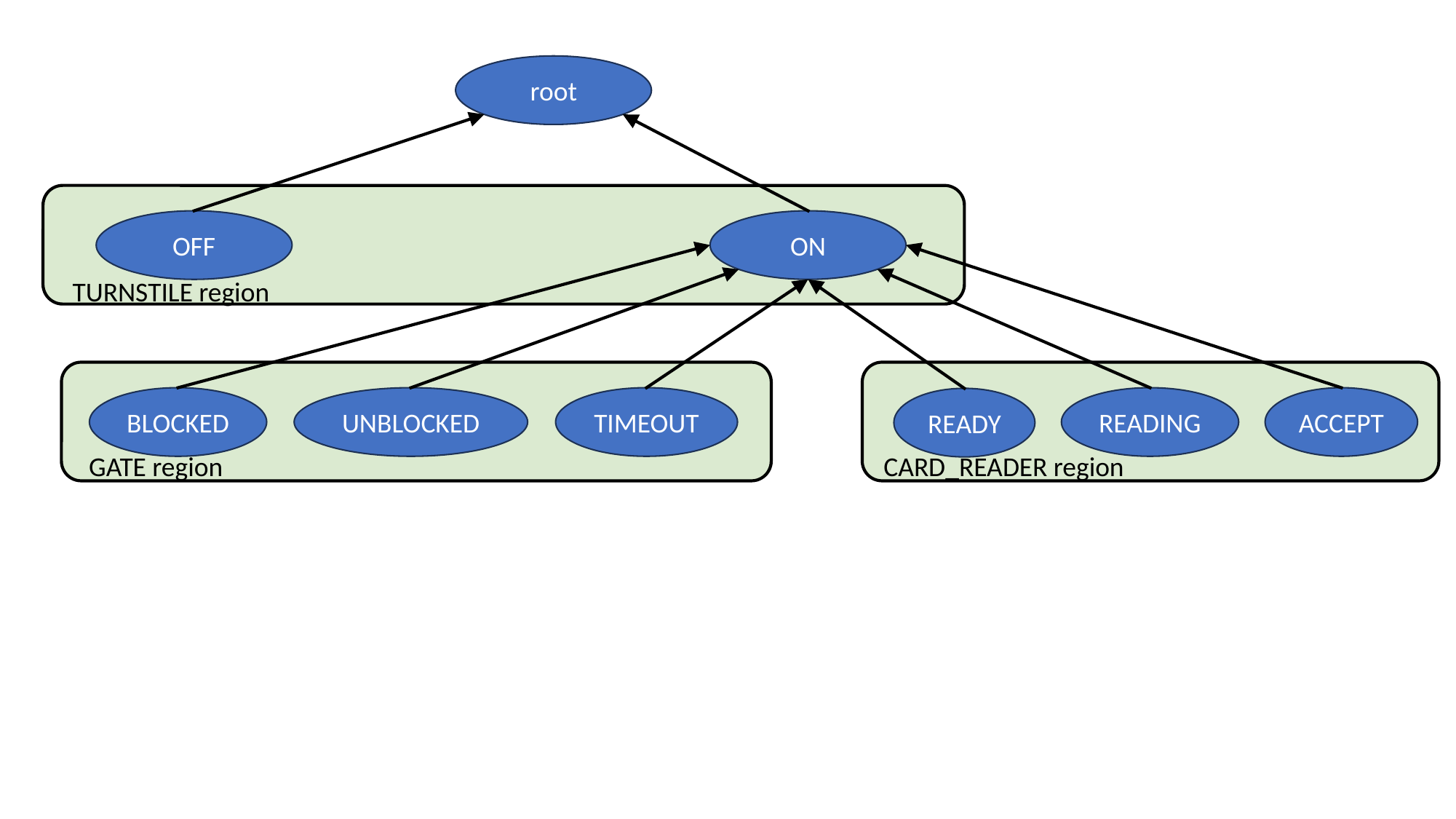

root

OFF
ON
TURNSTILE region

BLOCKED
UNBLOCKED
TIMEOUT
READING
ACCEPT
READY
GATE region
CARD_READER region